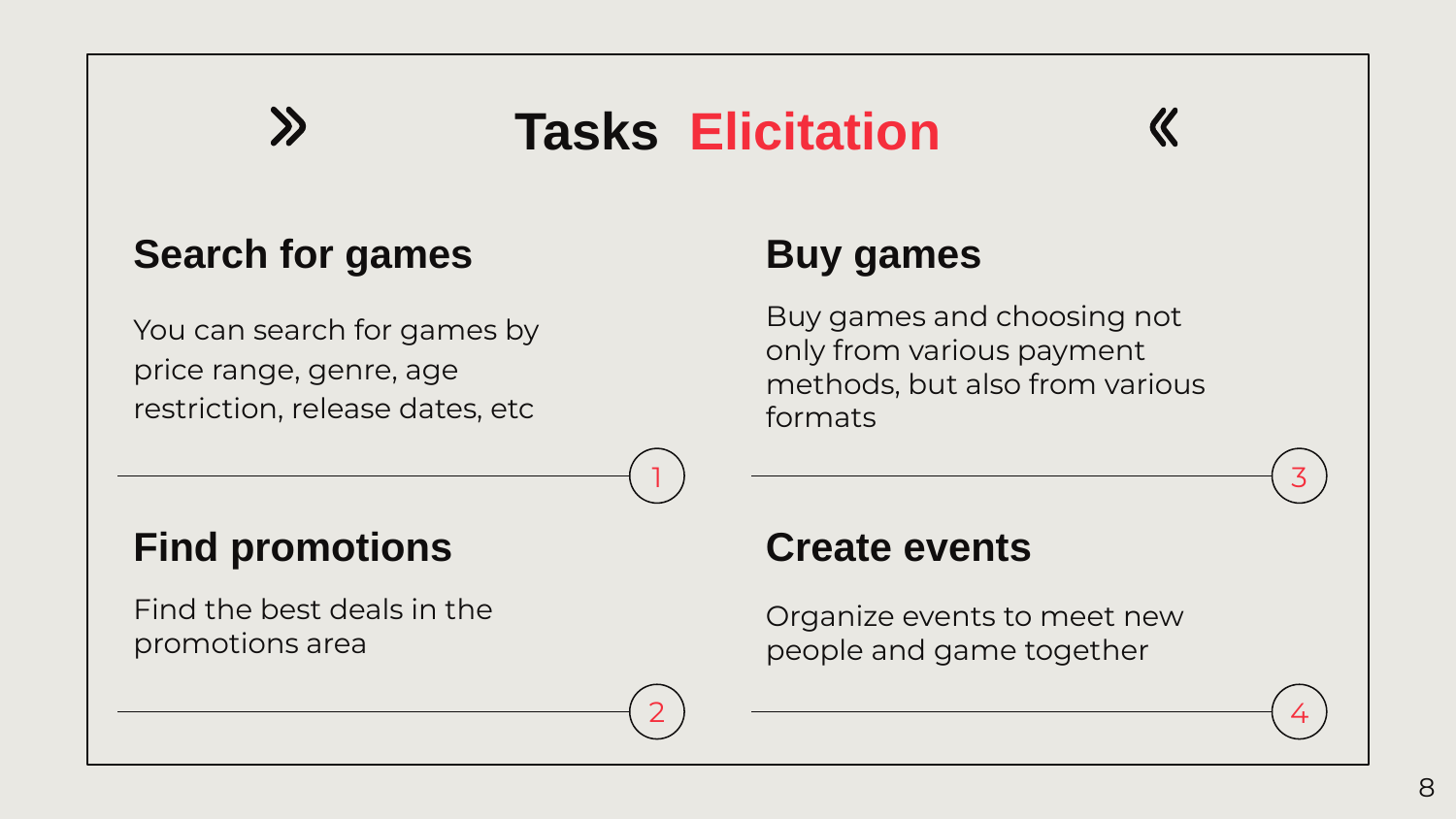

Tasks  Elicitation

Buy games
# Search for games
Buy games and choosing not only from various payment methods, but also from various formats
You can search for games by price range, genre, age restriction, release dates, etc

1
3
Find promotions
Create events
Organize events to meet new people and game together
Find the best deals in the promotions area

2
4
8